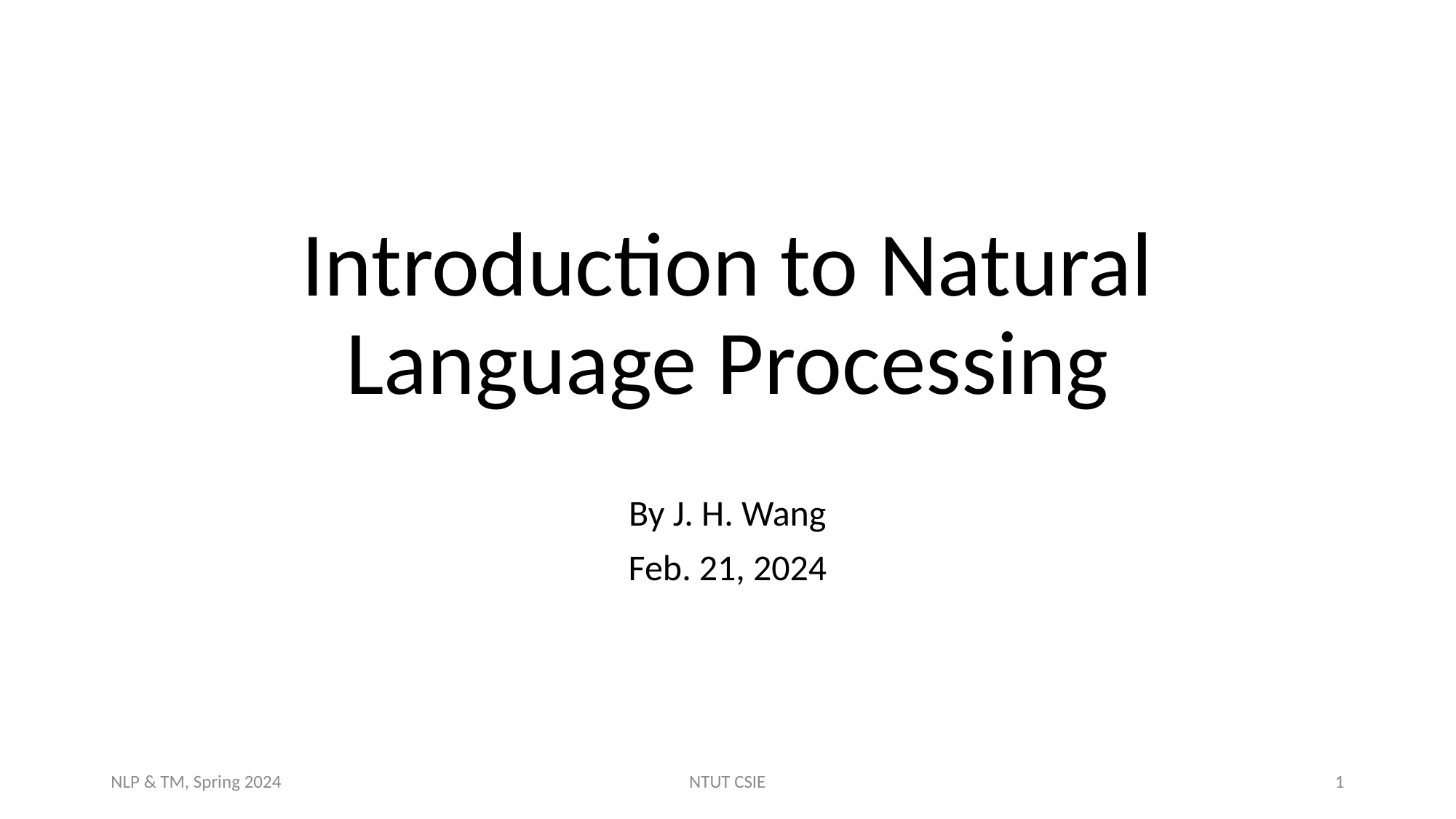

# Introduction to Natural Language Processing

By J. H. Wang
Feb. 21, 2024
NLP & TM, Spring 2024
NTUT CSIE
1